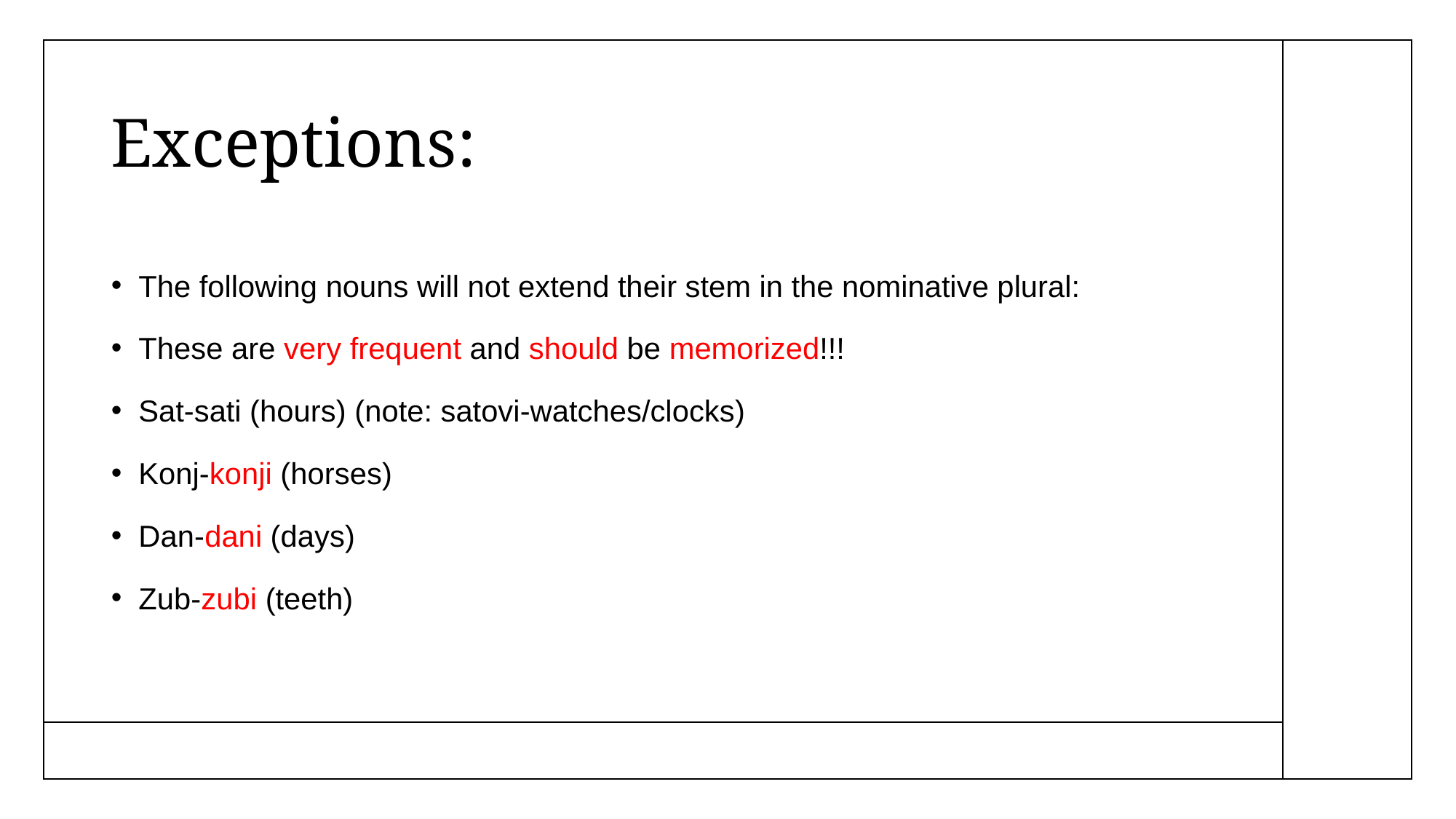

# Exceptions:
The following nouns will not extend their stem in the nominative plural:
These are very frequent and should be memorized!!!
Sat-sati (hours) (note: satovi-watches/clocks)
Konj-konji (horses)
Dan-dani (days)
Zub-zubi (teeth)